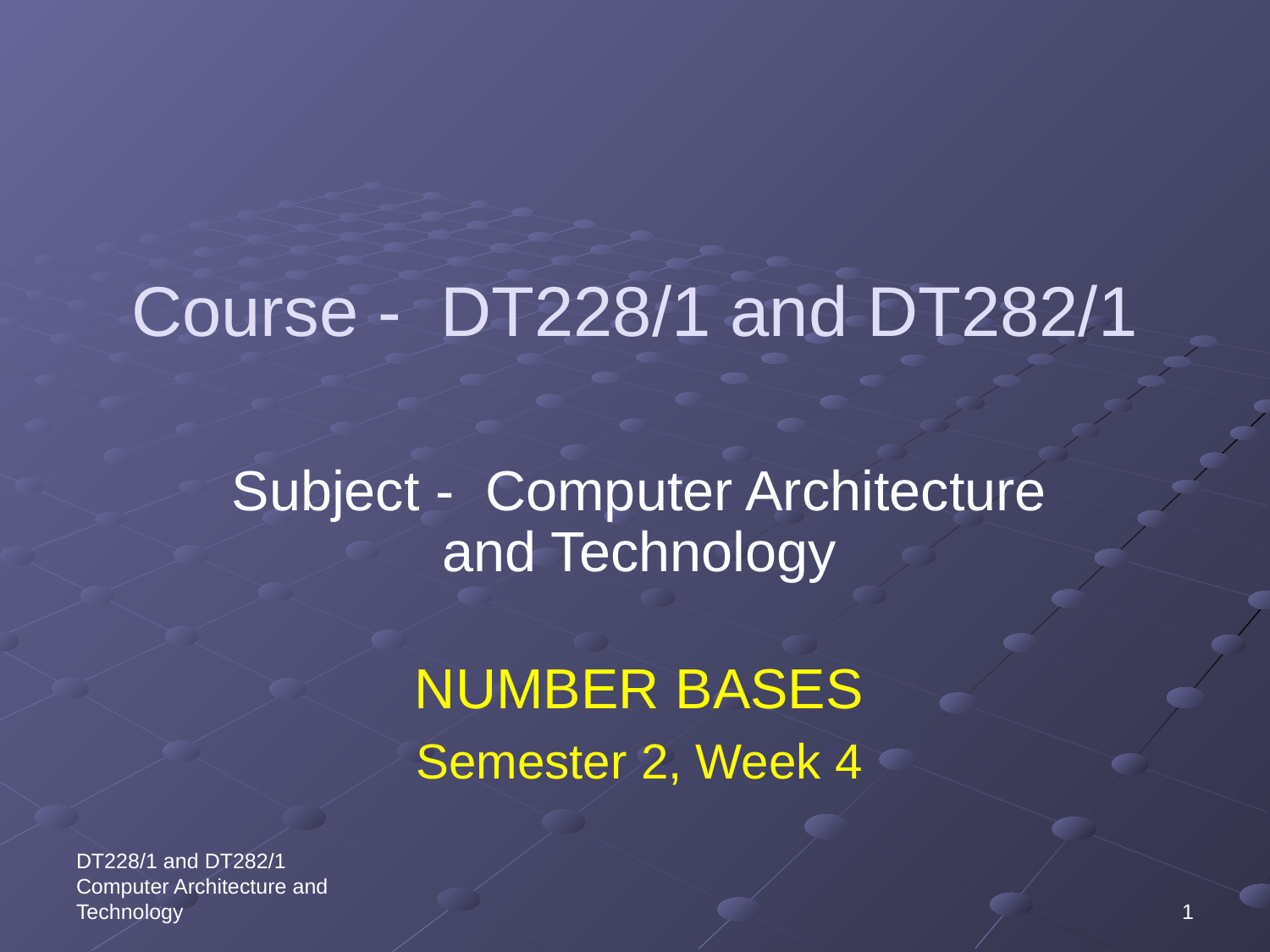

# Course -  DT228/1 and DT282/1
Subject -  Computer Architecture and Technology
NUMBER BASES
Semester 2, Week 4
DT228/1 and DT282/1 Computer Architecture and  Technology
1